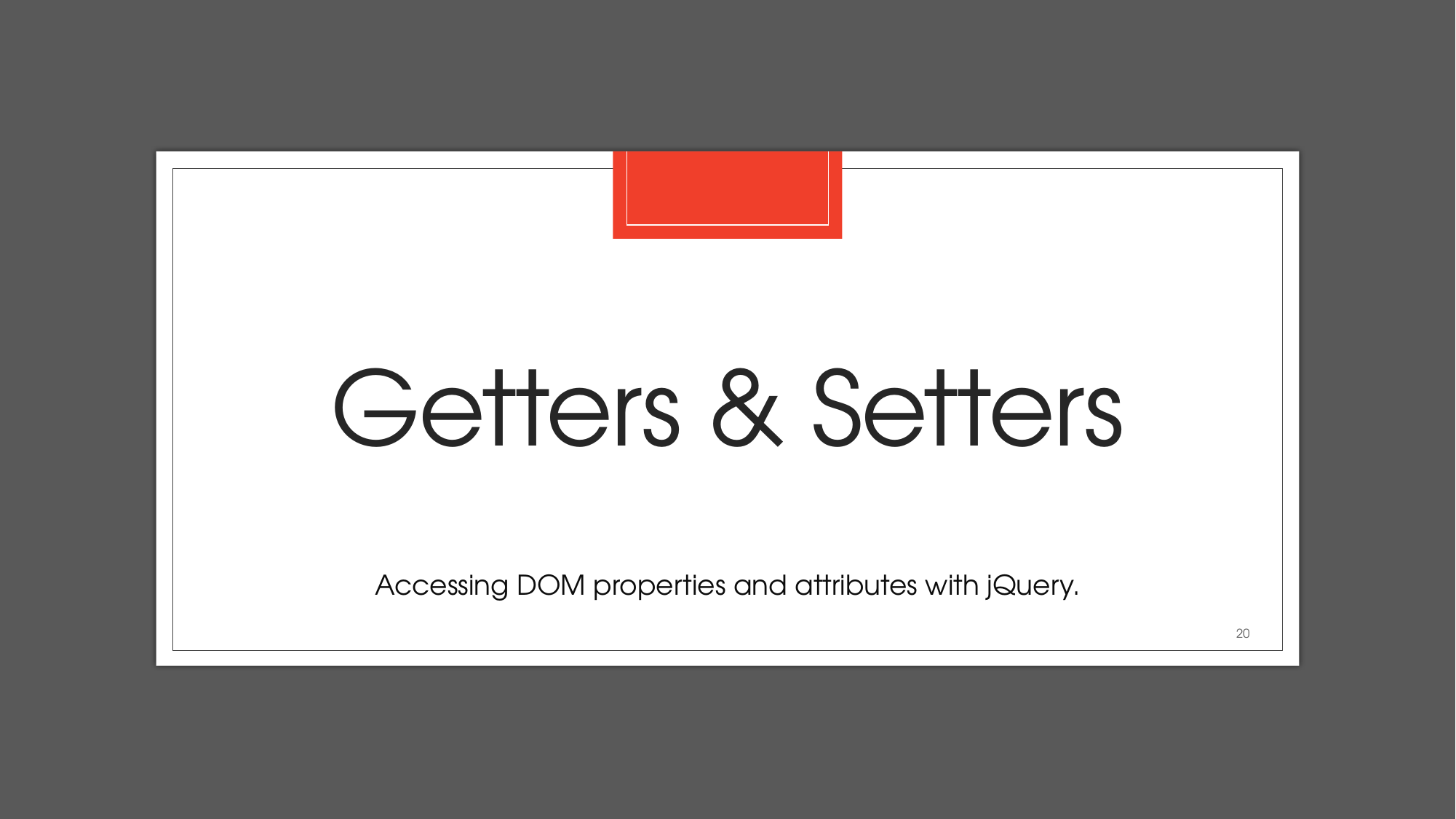

# Getters & Setters
Accessing DOM properties and attributes with jQuery.
20